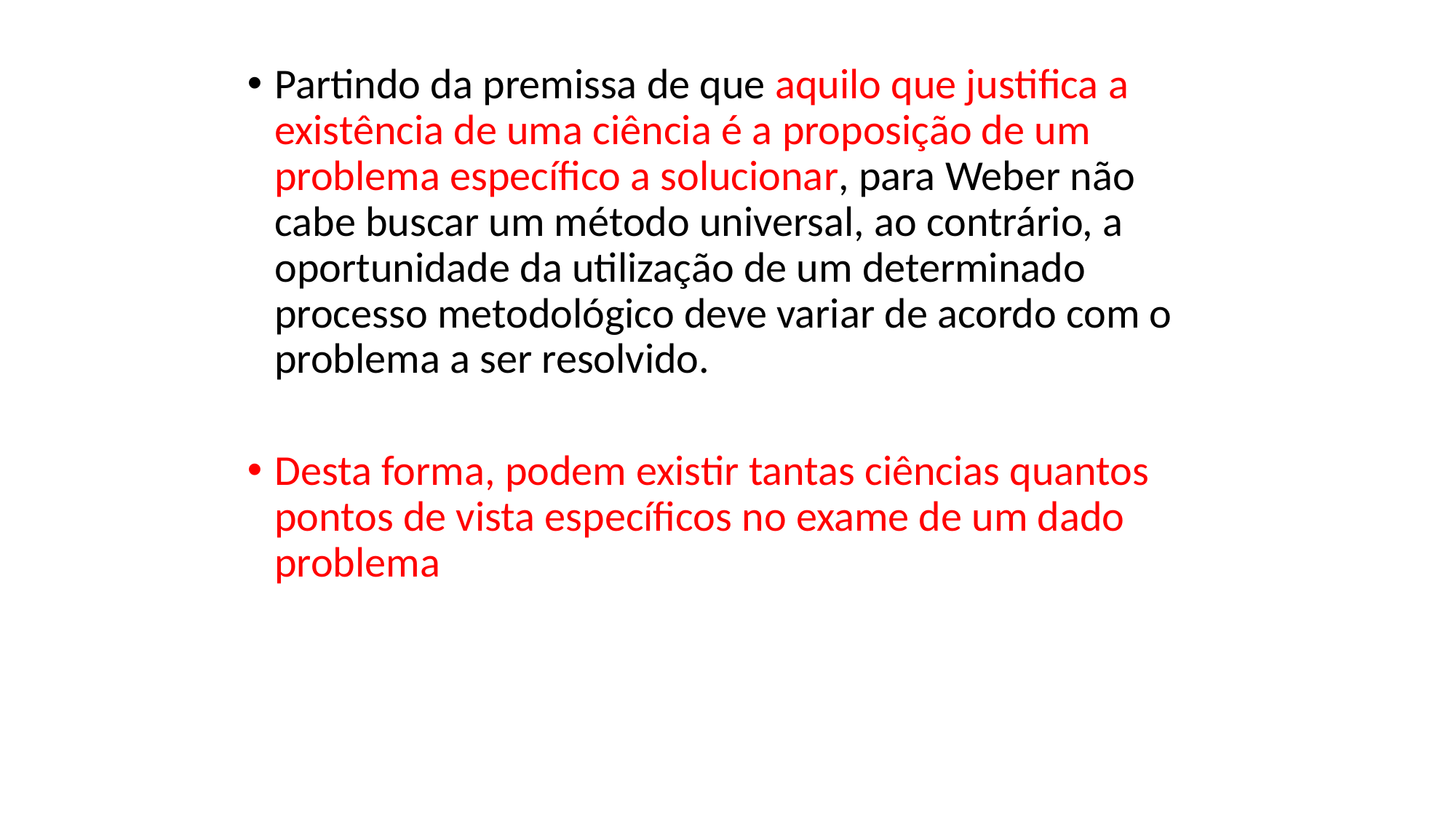

Partindo da premissa de que aquilo que justifica a existência de uma ciência é a proposição de um problema específico a solucionar, para Weber não cabe buscar um método universal, ao contrário, a oportunidade da utilização de um determinado processo metodológico deve variar de acordo com o problema a ser resolvido.
Desta forma, podem existir tantas ciências quantos pontos de vista específicos no exame de um dado problema